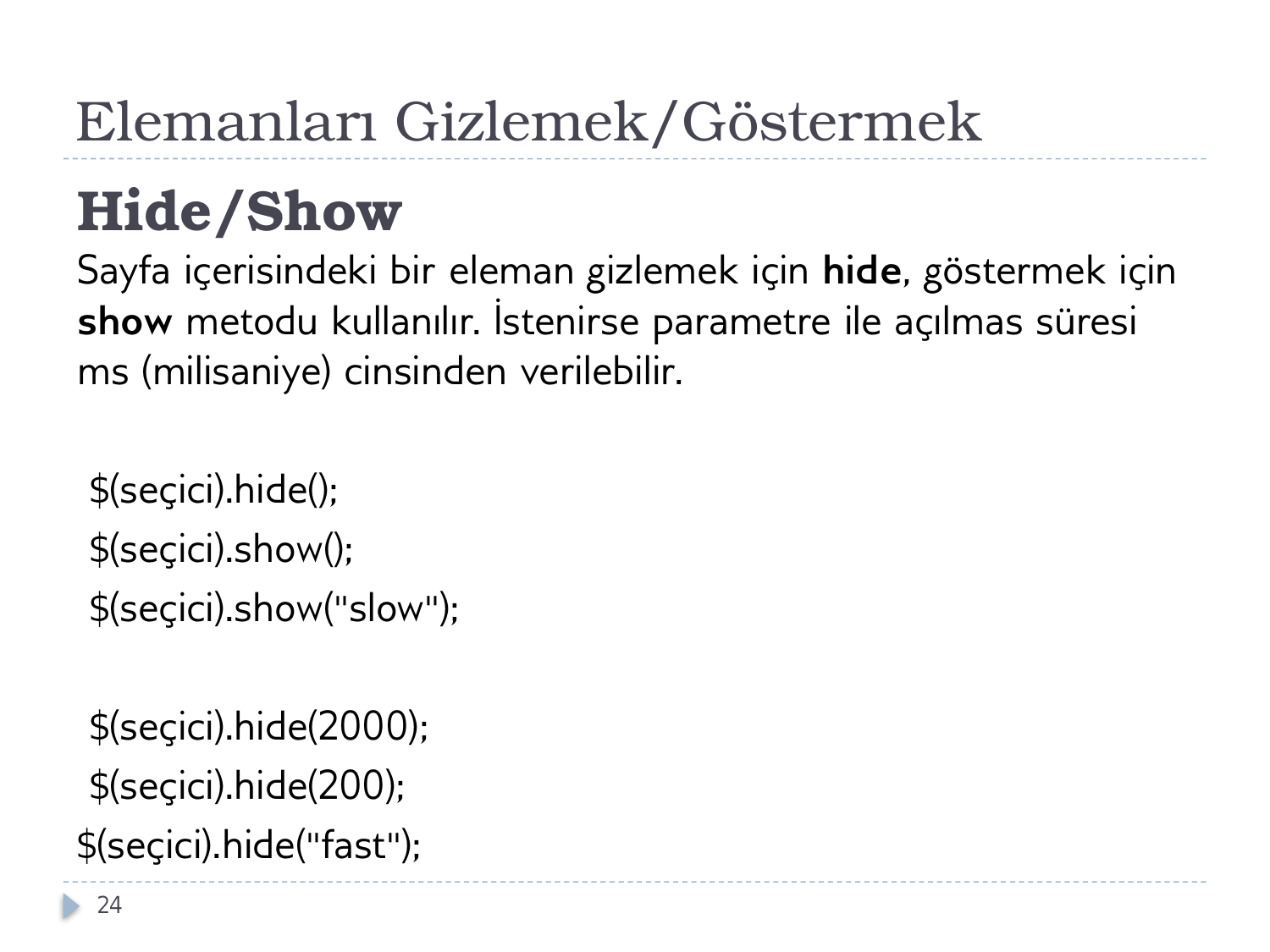

# Elemanları Gizlemek/Göstermek
Hide/Show
Sayfa içerisindeki bir eleman gizlemek için hide, göstermek için show metodu kullanılır. İstenirse parametre ile açılmas süresi ms (milisaniye) cinsinden verilebilir.

 $(seçici).hide();
 $(seçici).show();
 $(seçici).show("slow");

 $(seçici).hide(2000);
 $(seçici).hide(200);
$(seçici).hide("fast");

24